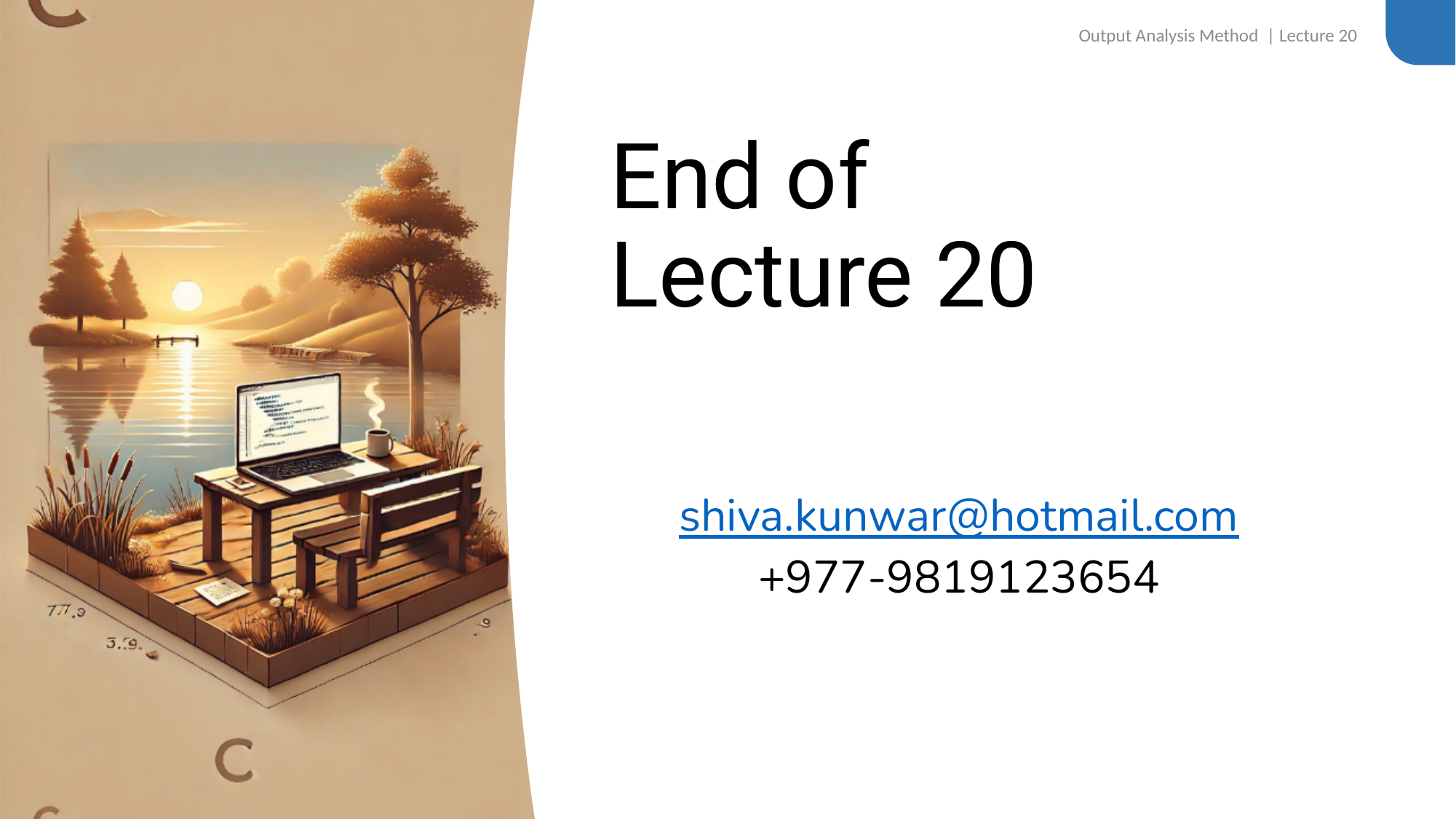

Output Analysis Method  | Lecture 20
# End of Lecture 20